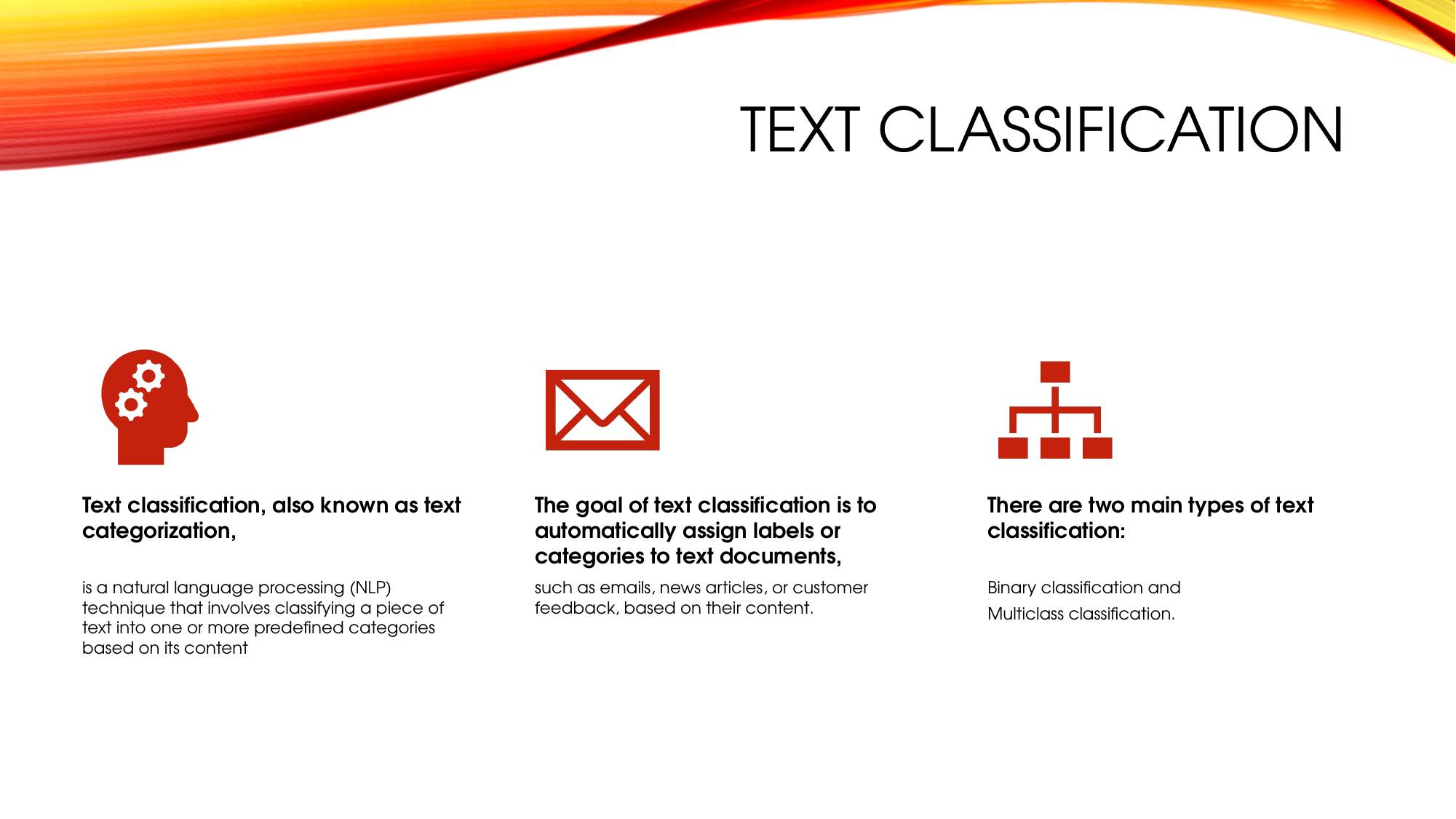

# Text classification
Text classification, also known as text categorization,
is a natural language processing (NLP) technique that involves classifying a piece of text into one or more predefined categories based on its content
The goal of text classification is to automatically assign labels or categories to text documents,
such as emails, news articles, or customer feedback, based on their content.
There are two main types of text classification:
Binary classification and
Multiclass classification.